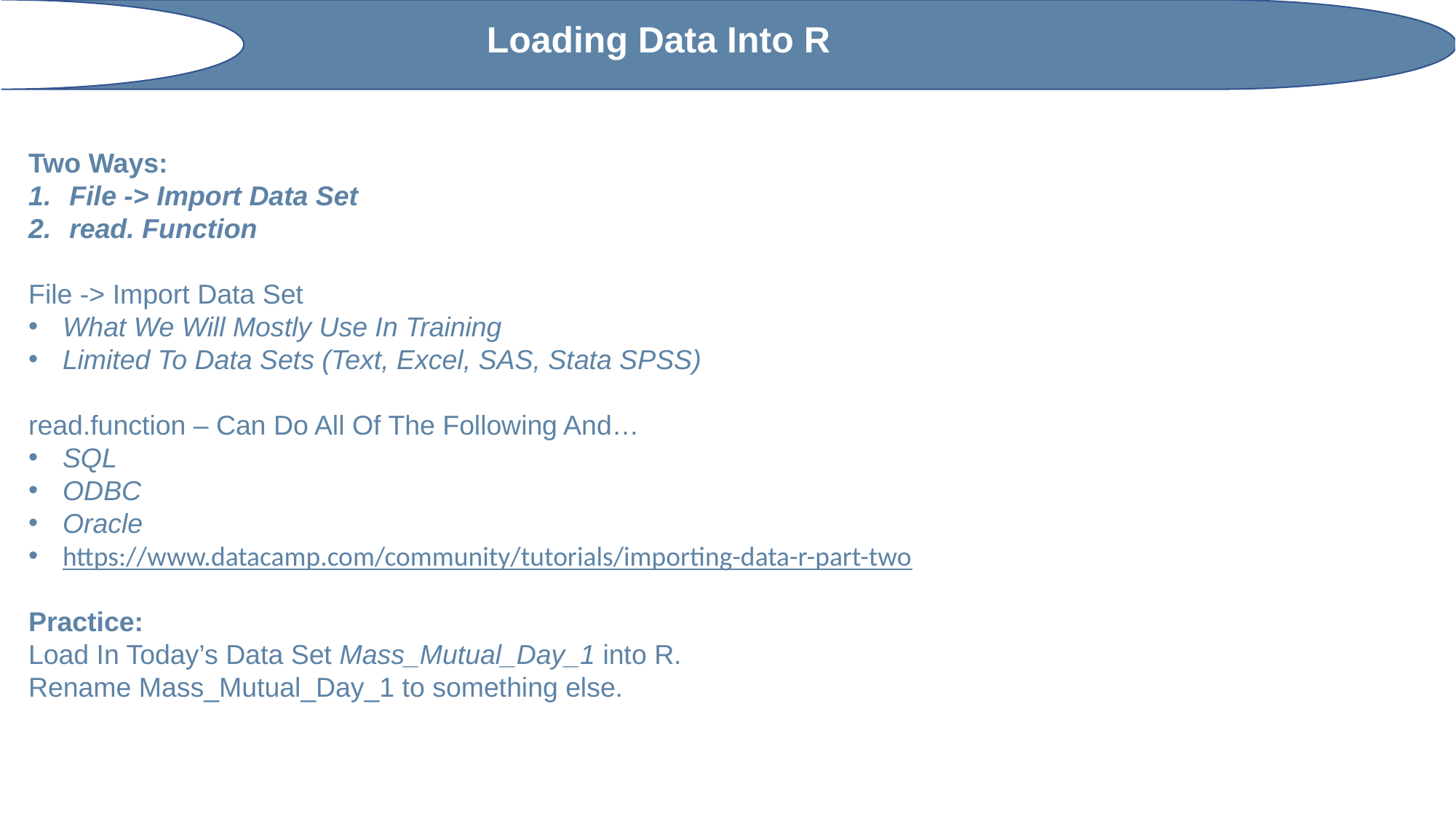

Loading Data Into R
Two Ways:
File -> Import Data Set
read. Function

File -> Import Data Set
What We Will Mostly Use In Training
Limited To Data Sets (Text, Excel, SAS, Stata SPSS)

read.function – Can Do All Of The Following And…
SQL
ODBC
Oracle
https://www.datacamp.com/community/tutorials/importing-data-r-part-two

Practice:
Load In Today’s Data Set Mass_Mutual_Day_1 into R.
Rename Mass_Mutual_Day_1 to something else.